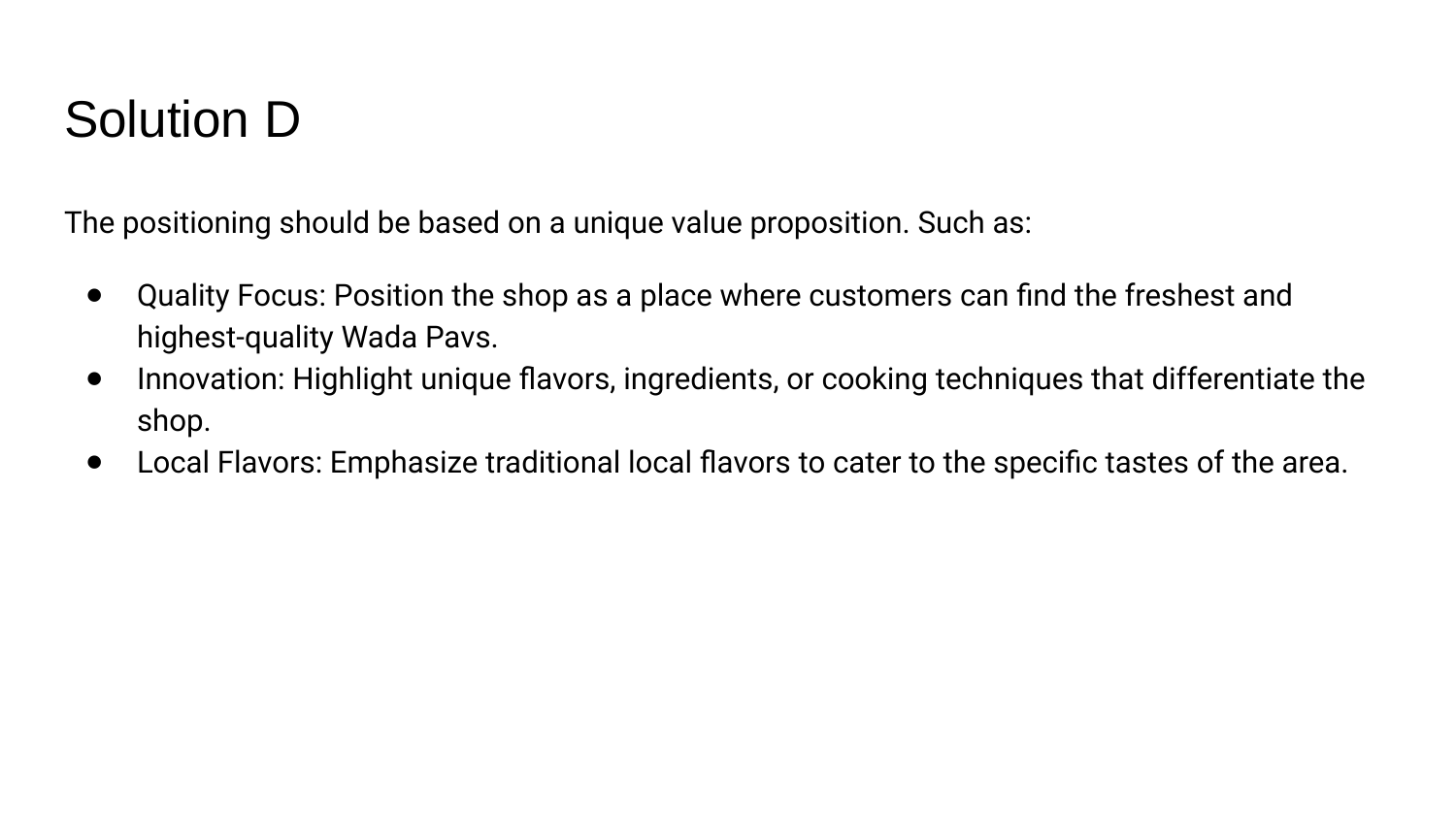

# Solution D
The positioning should be based on a unique value proposition. Such as:
Quality Focus: Position the shop as a place where customers can find the freshest and highest-quality Wada Pavs.
Innovation: Highlight unique flavors, ingredients, or cooking techniques that differentiate the shop.
Local Flavors: Emphasize traditional local flavors to cater to the specific tastes of the area.